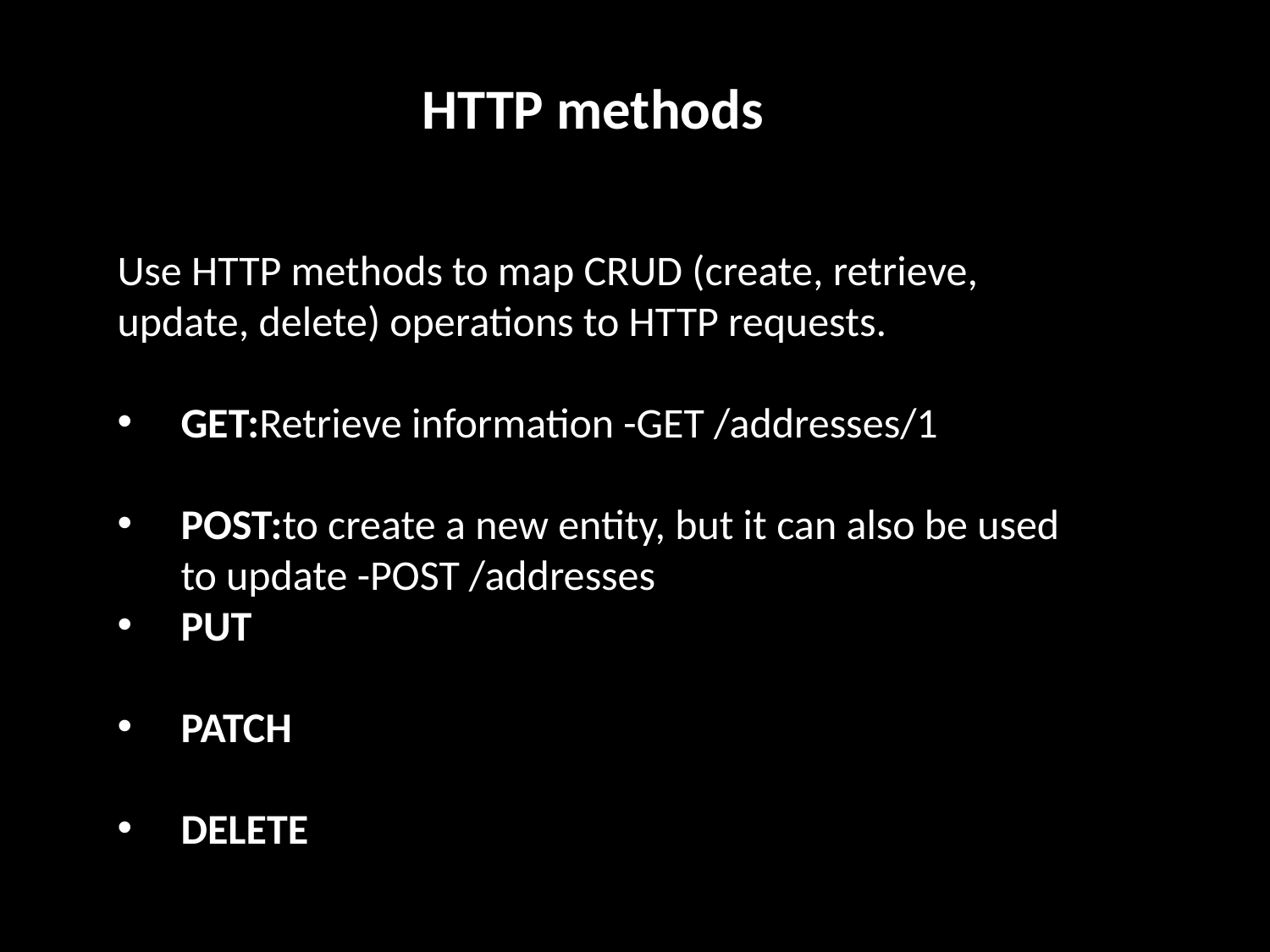

HTTP methods

Use HTTP methods to map CRUD (create, retrieve, update, delete) operations to HTTP requests.

GET:Retrieve information -GET /addresses/1

POST:to create a new entity, but it can also be used to update -POST /addresses
PUT

PATCH

DELETE